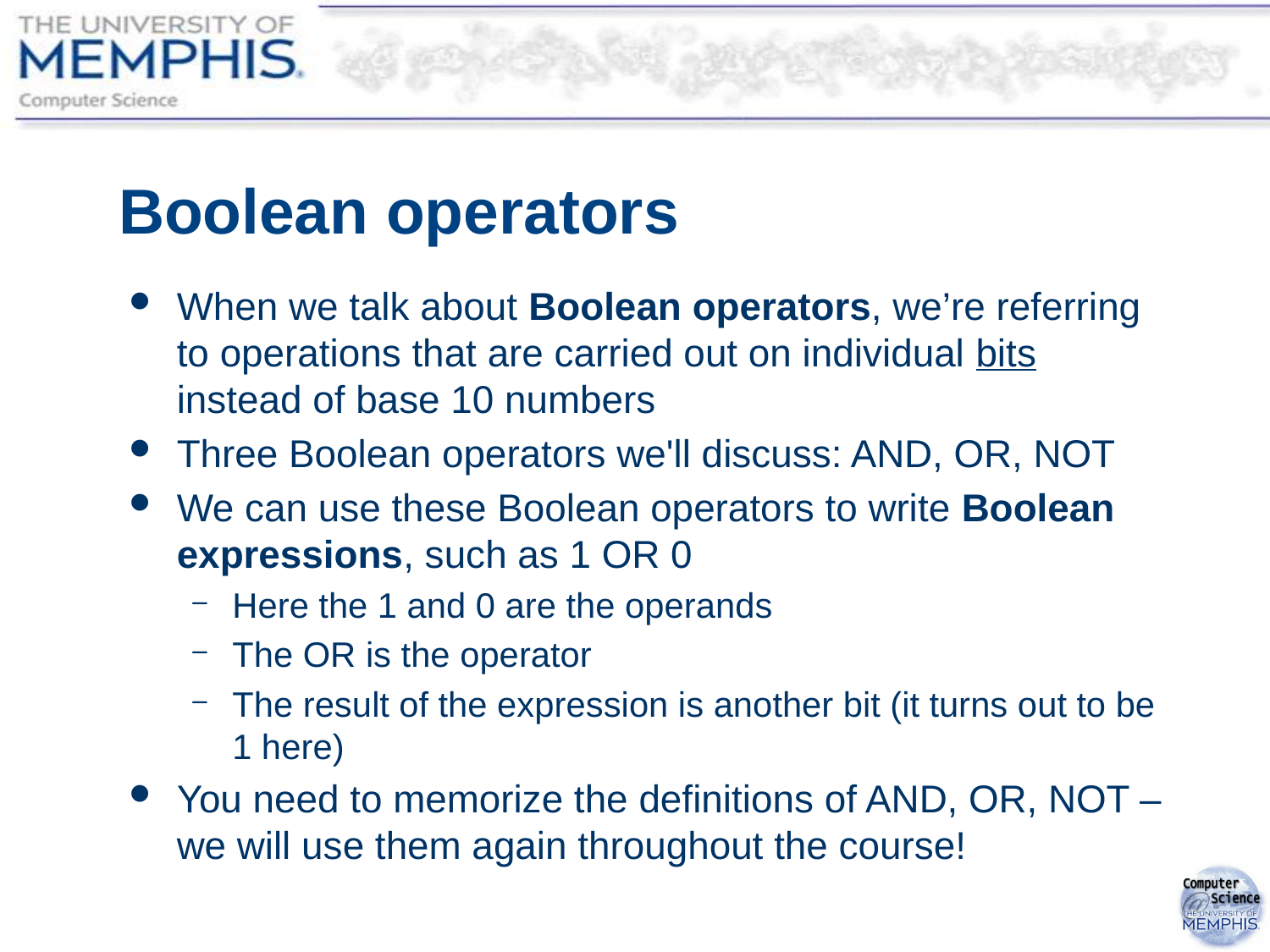

# Boolean operators
When we talk about Boolean operators, we’re referring to operations that are carried out on individual bits instead of base 10 numbers
Three Boolean operators we'll discuss: AND, OR, NOT
We can use these Boolean operators to write Boolean expressions, such as 1 OR 0
Here the 1 and 0 are the operands
The OR is the operator
The result of the expression is another bit (it turns out to be 1 here)
You need to memorize the definitions of AND, OR, NOT – we will use them again throughout the course!